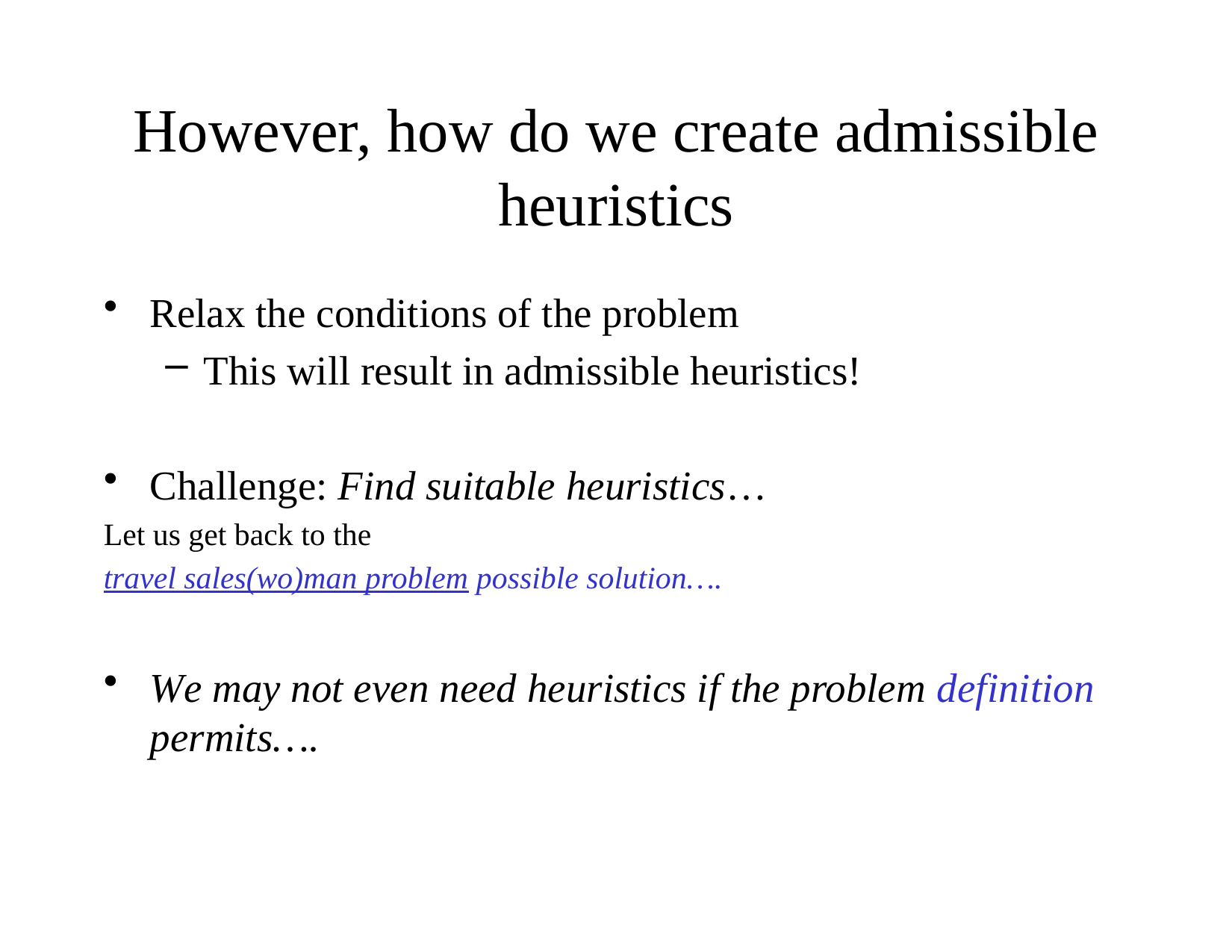

# However, how do we create admissible heuristics
Relax the conditions of the problem
This will result in admissible heuristics!

Challenge: Find suitable heuristics…
Let us get back to the
travel sales(wo)man problem possible solution….

We may not even need heuristics if the problem definition permits….